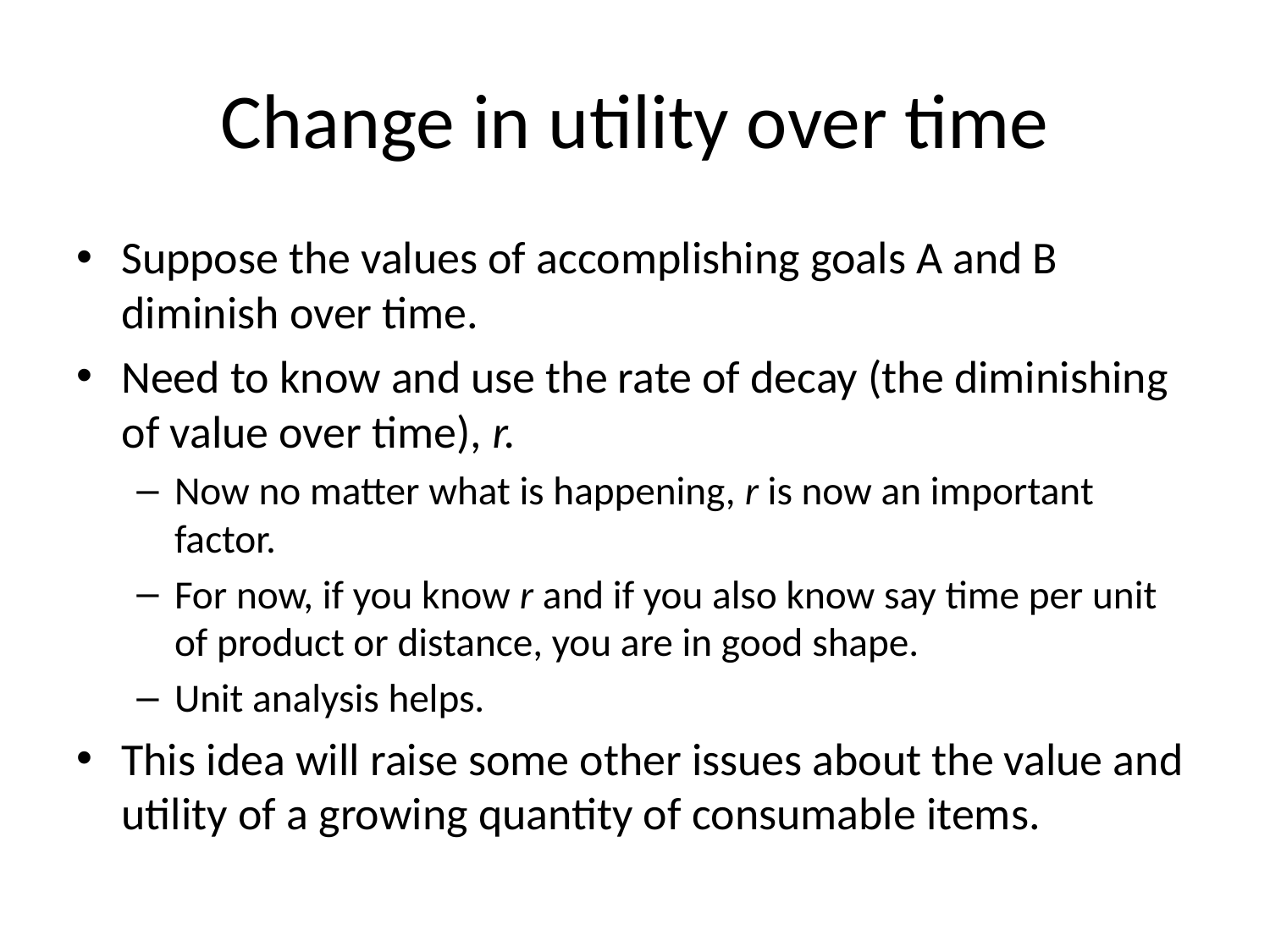

# Change in utility over time
Suppose the values of accomplishing goals A and B diminish over time.
Need to know and use the rate of decay (the diminishing of value over time), r.
Now no matter what is happening, r is now an important factor.
For now, if you know r and if you also know say time per unit of product or distance, you are in good shape.
Unit analysis helps.
This idea will raise some other issues about the value and utility of a growing quantity of consumable items.